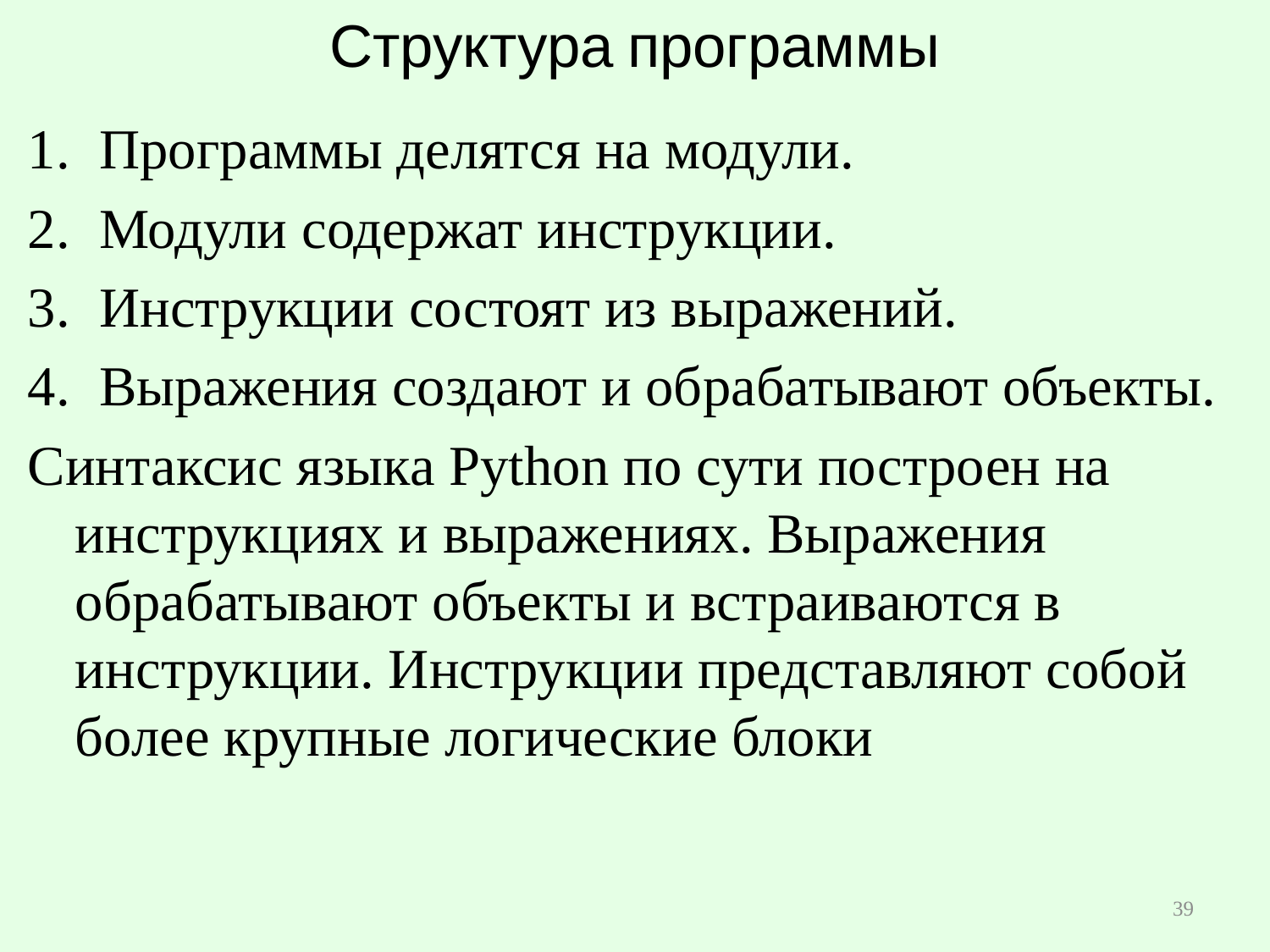

# Структура программы
Программы делятся на модули.
Модули содержат инструкции.
Инструкции состоят из выражений.
Выражения создают и обрабатывают объекты.
Синтаксис языка Python по сути построен на инструкциях и выражениях. Выражения обрабатывают объекты и встраиваются в инструкции. Инструкции представляют собой более крупные логические блоки

39